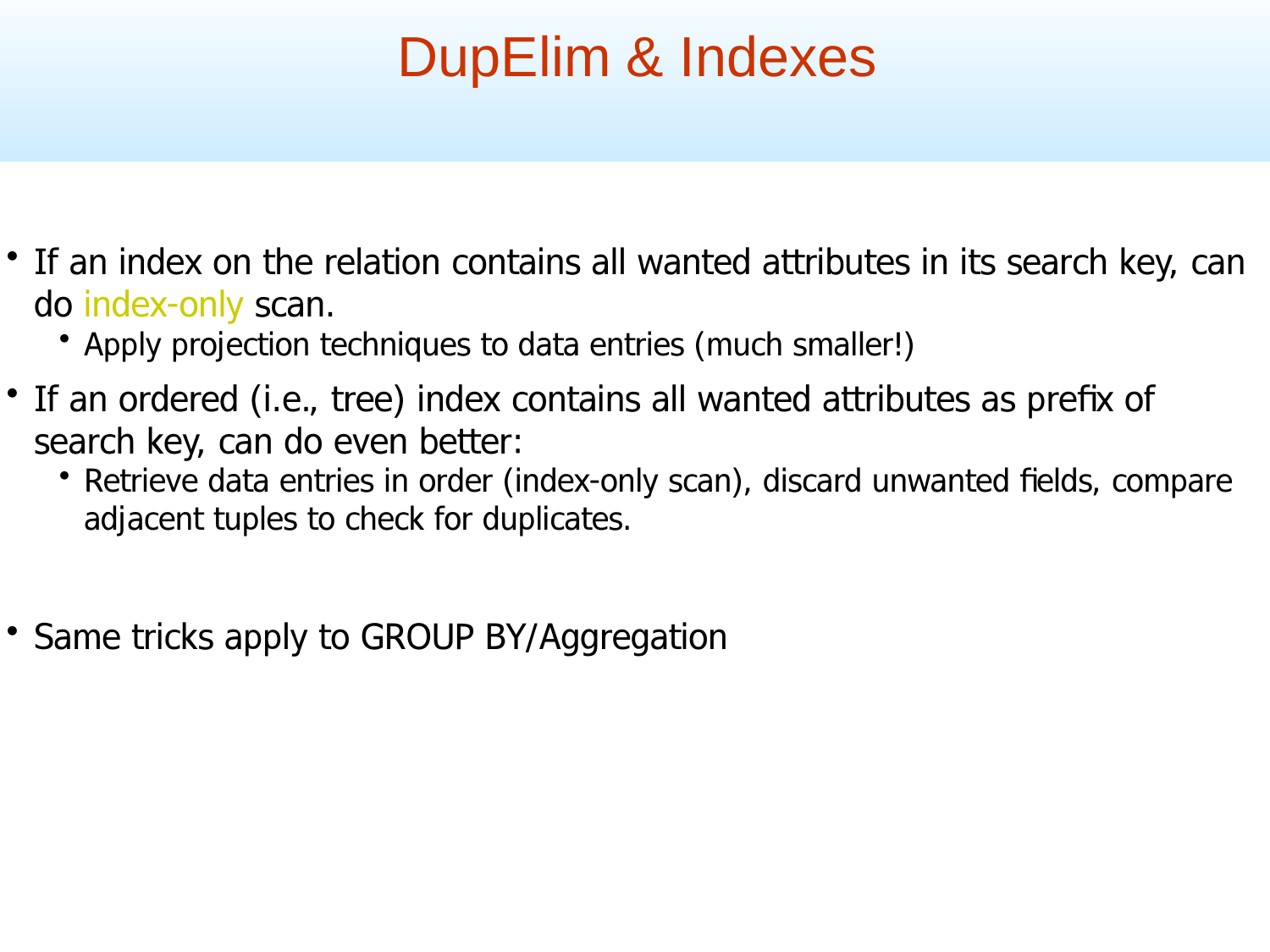

DupElim & Indexes
If an index on the relation contains all wanted attributes in its search key, can do index-only scan.
Apply projection techniques to data entries (much smaller!)
If an ordered (i.e., tree) index contains all wanted attributes as prefix of search key, can do even better:
Retrieve data entries in order (index-only scan), discard unwanted fields, compare adjacent tuples to check for duplicates.

Same tricks apply to GROUP BY/Aggregation
47